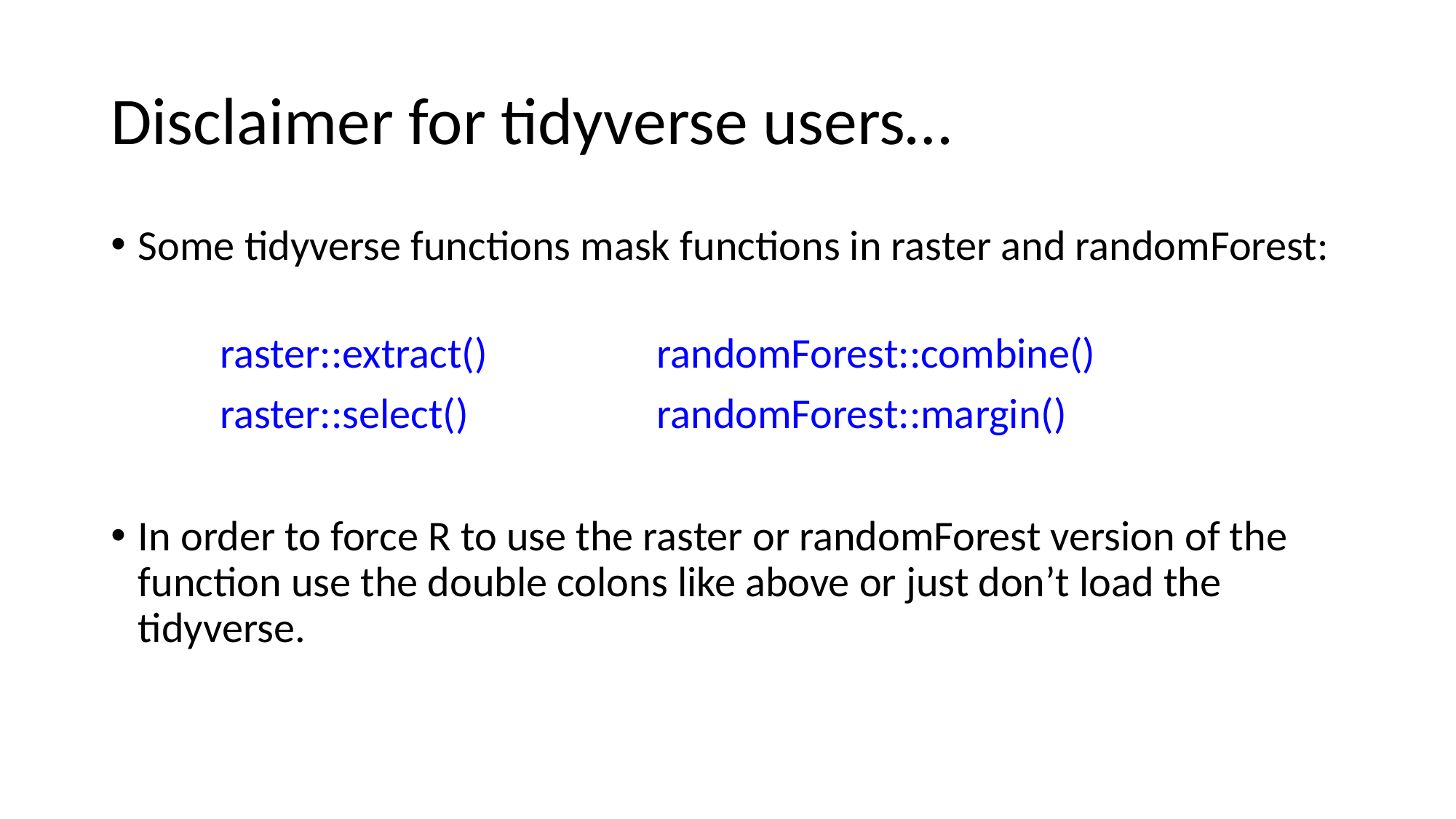

# Disclaimer for tidyverse users…
Some tidyverse functions mask functions in raster and randomForest:

	raster::extract()		randomForest::combine()
	raster::select()		randomForest::margin()

In order to force R to use the raster or randomForest version of the function use the double colons like above or just don’t load the tidyverse.